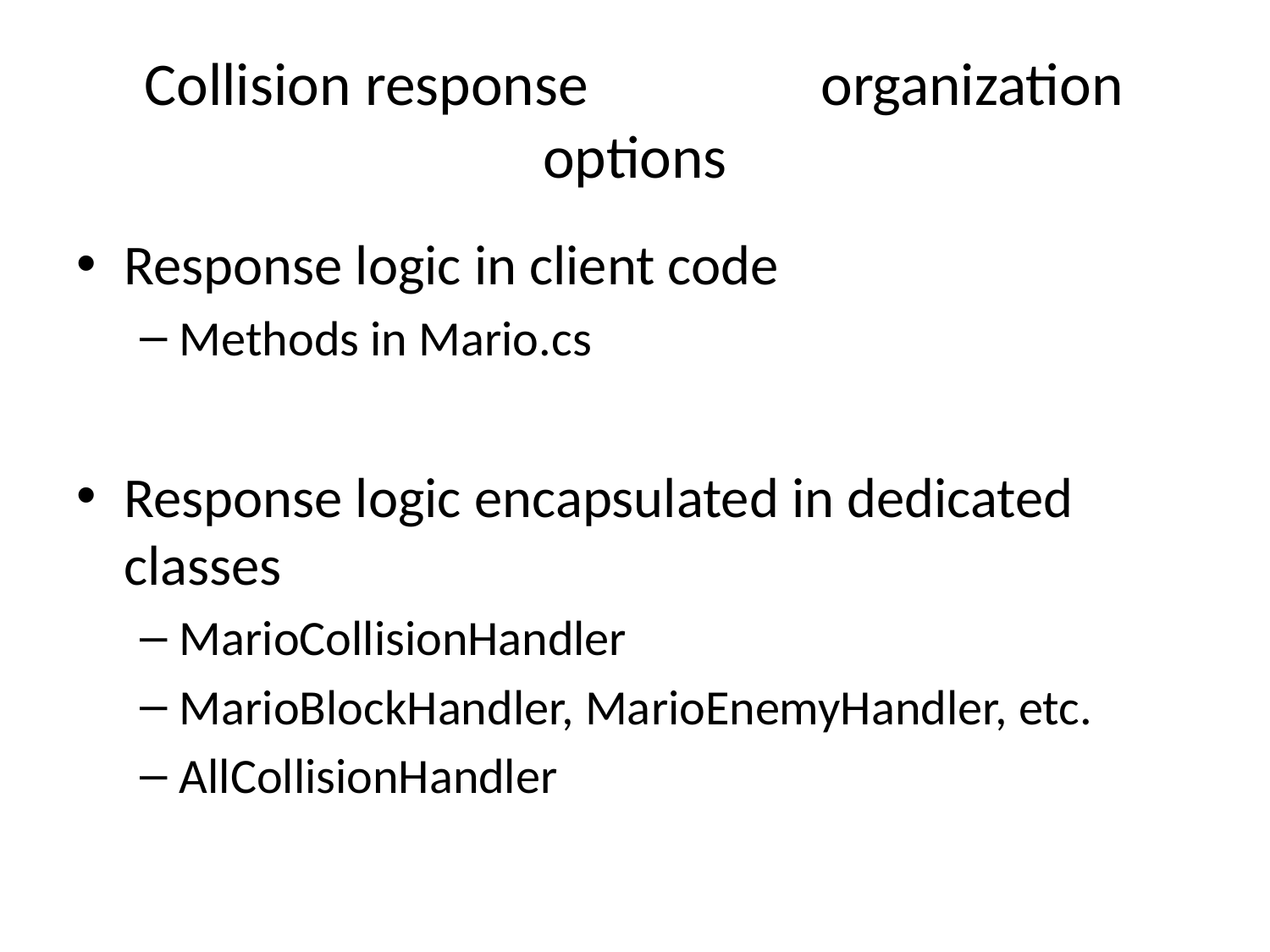

# Collision response                 organization options
Response logic in client code
Methods in Mario.cs

Response logic encapsulated in dedicated classes
MarioCollisionHandler
MarioBlockHandler, MarioEnemyHandler, etc.
AllCollisionHandler